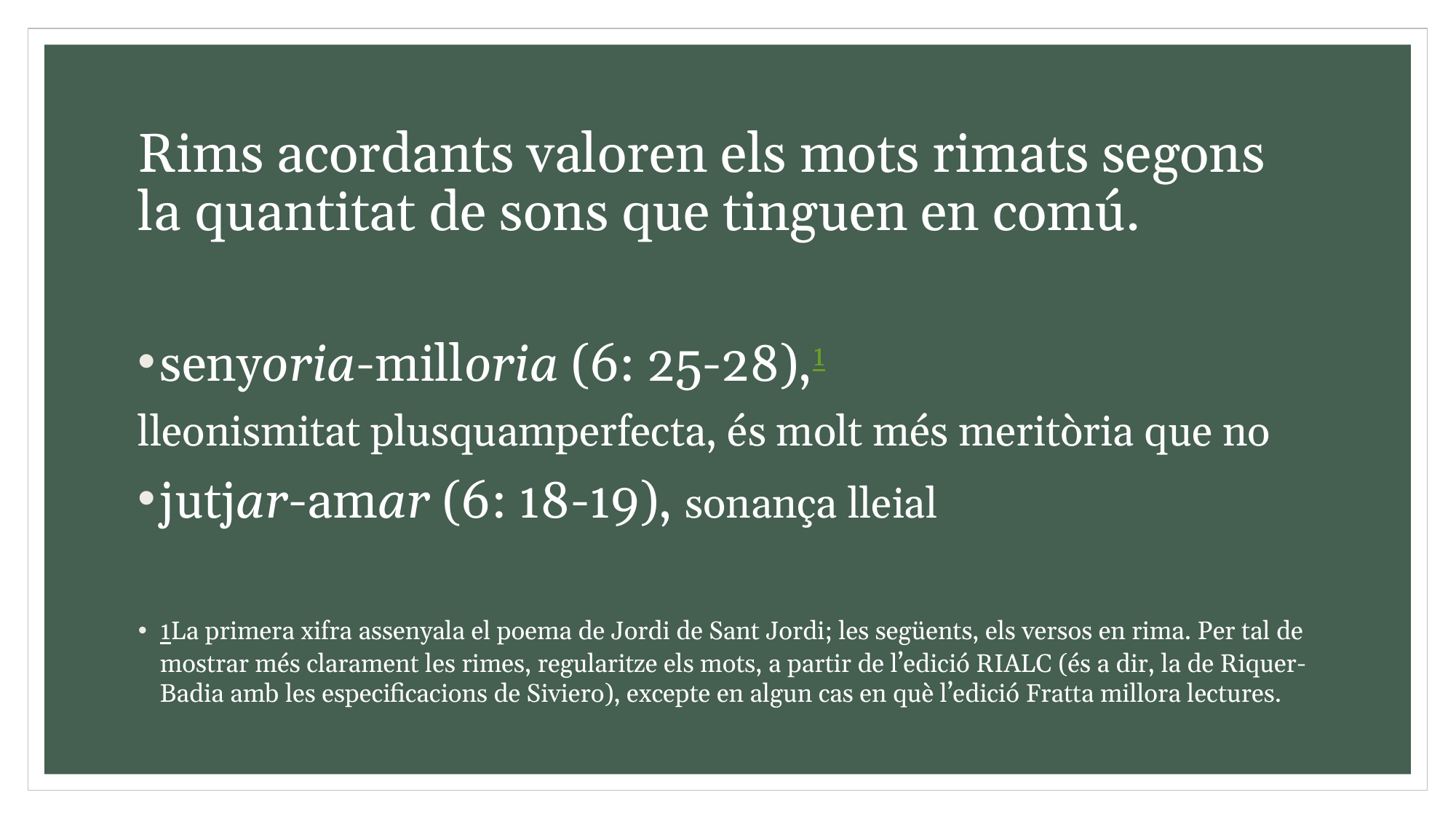

# Rims acordants valoren els mots rimats segons la quantitat de sons que tinguen en comú.

senyoria-milloria (6: 25-28),1
lleonismitat plusquamperfecta, és molt més meritòria que no
jutjar-amar (6: 18-19), sonança lleial

1La primera xifra assenyala el poema de Jordi de Sant Jordi; les següents, els versos en rima. Per tal de mostrar més clarament les rimes, regularitze els mots, a partir de l’edició RIALC (és a dir, la de Riquer-Badia amb les especificacions de Siviero), excepte en algun cas en què l’edició Fratta millora lectures.